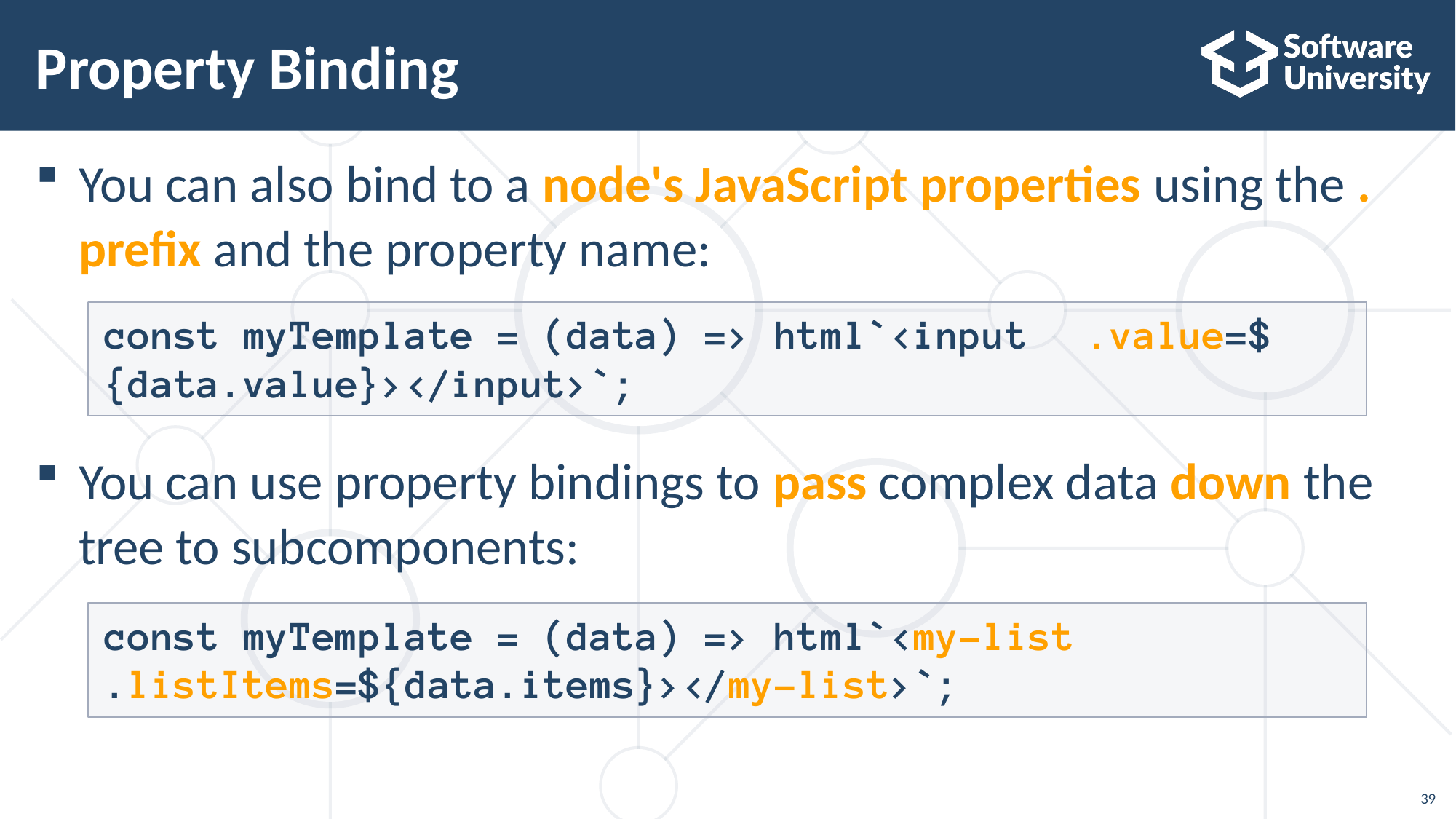

# Property Binding
You can also bind to a node's JavaScript properties using the . prefix and the property name:
You can use property bindings to pass complex data down the tree to subcomponents:
const myTemplate = (data) => html`<input 	.value=${data.value}></input>`;
const myTemplate = (data) => html`<my-list 	.listItems=${data.items}></my-list>`;
39